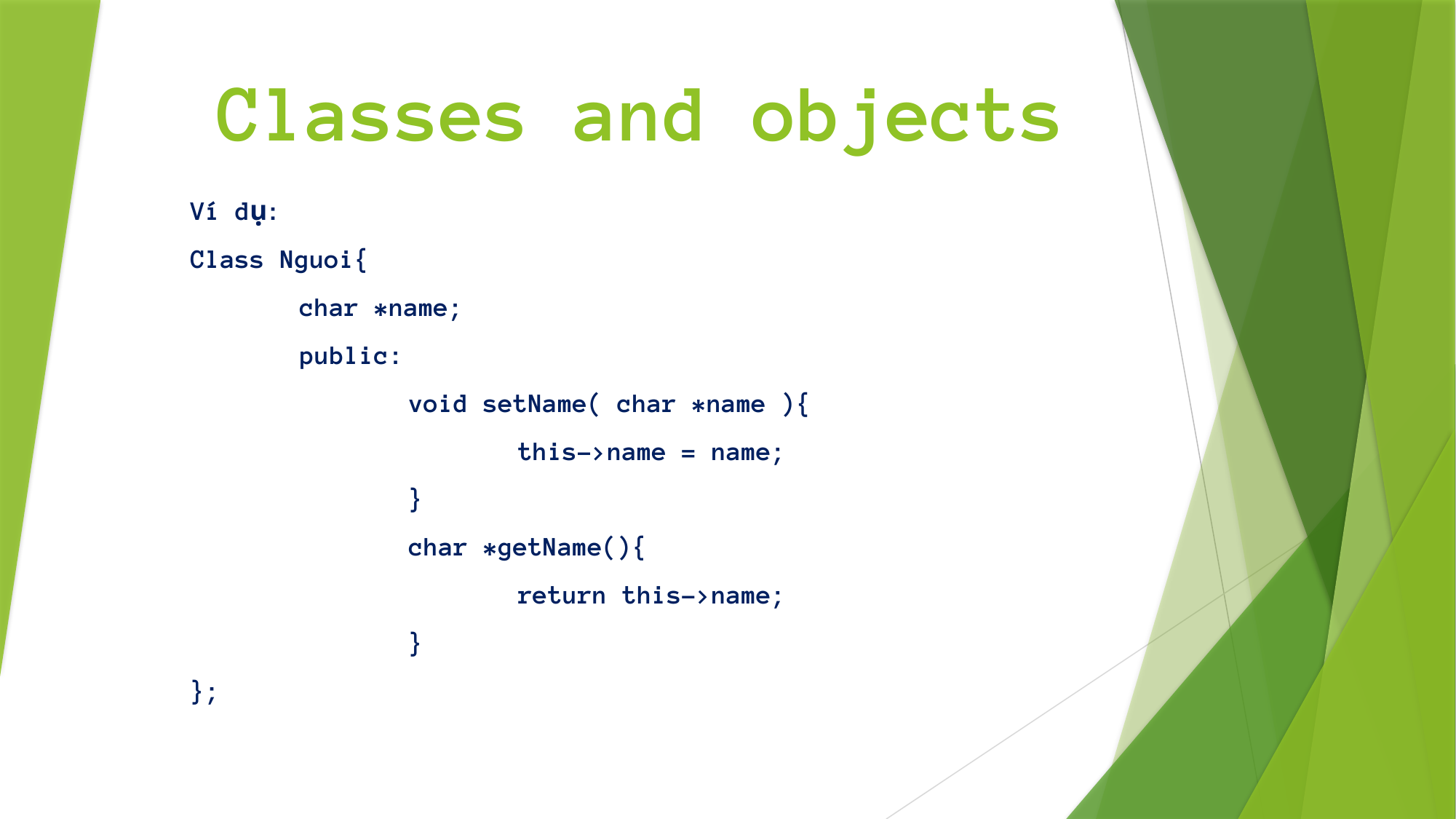

# Classes and objects
Ví dụ:
Class Nguoi{
	char *name;
	public:
		void setName( char *name ){
			this->name = name;
		}
		char *getName(){
			return this->name;
		}
};